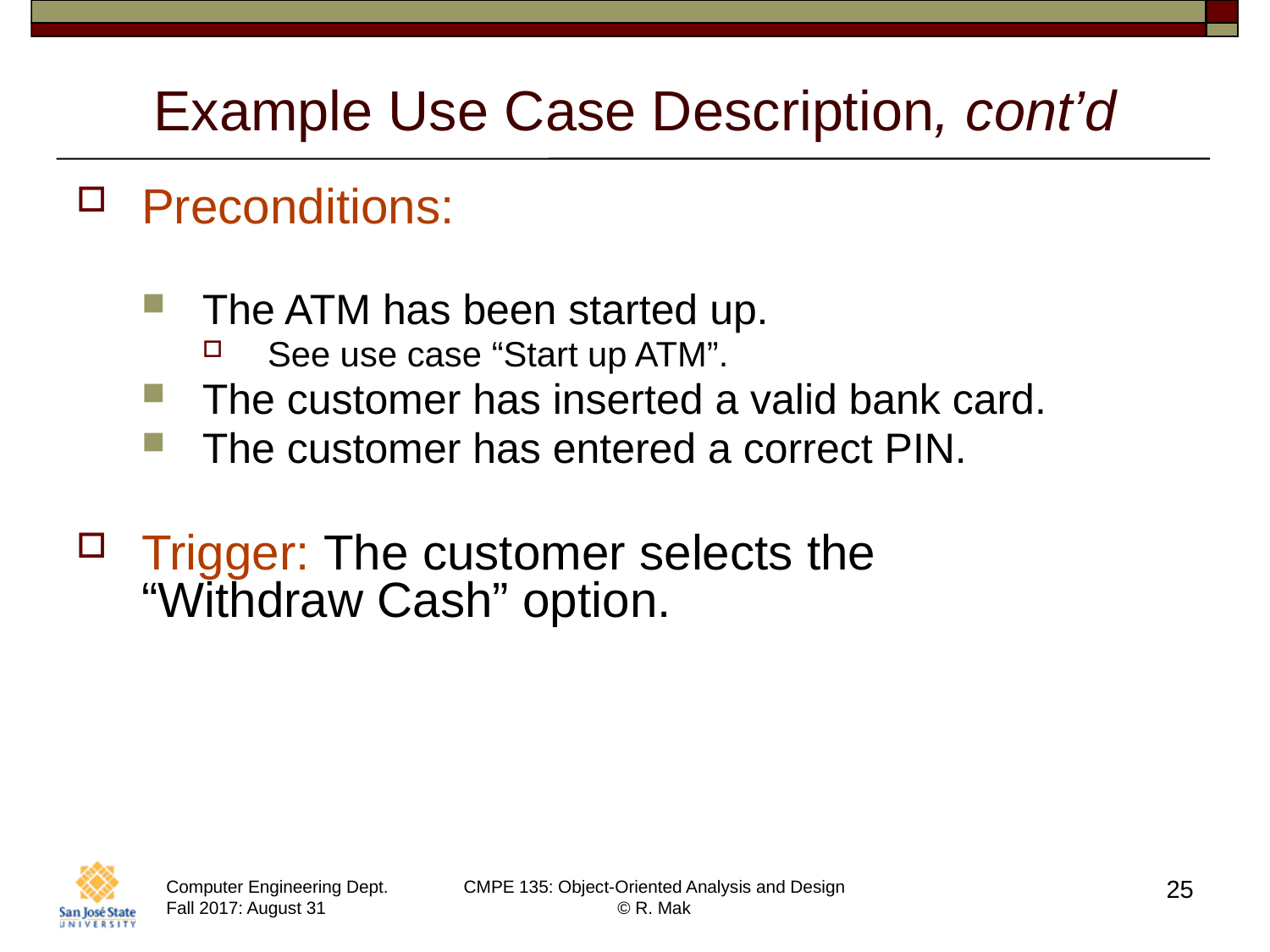

# Example Use Case Description, cont’d
Preconditions:

The ATM has been started up.
See use case “Start up ATM”.
The customer has inserted a valid bank card.
The customer has entered a correct PIN.

Trigger: The customer selects the
“Withdraw Cash” option.
25